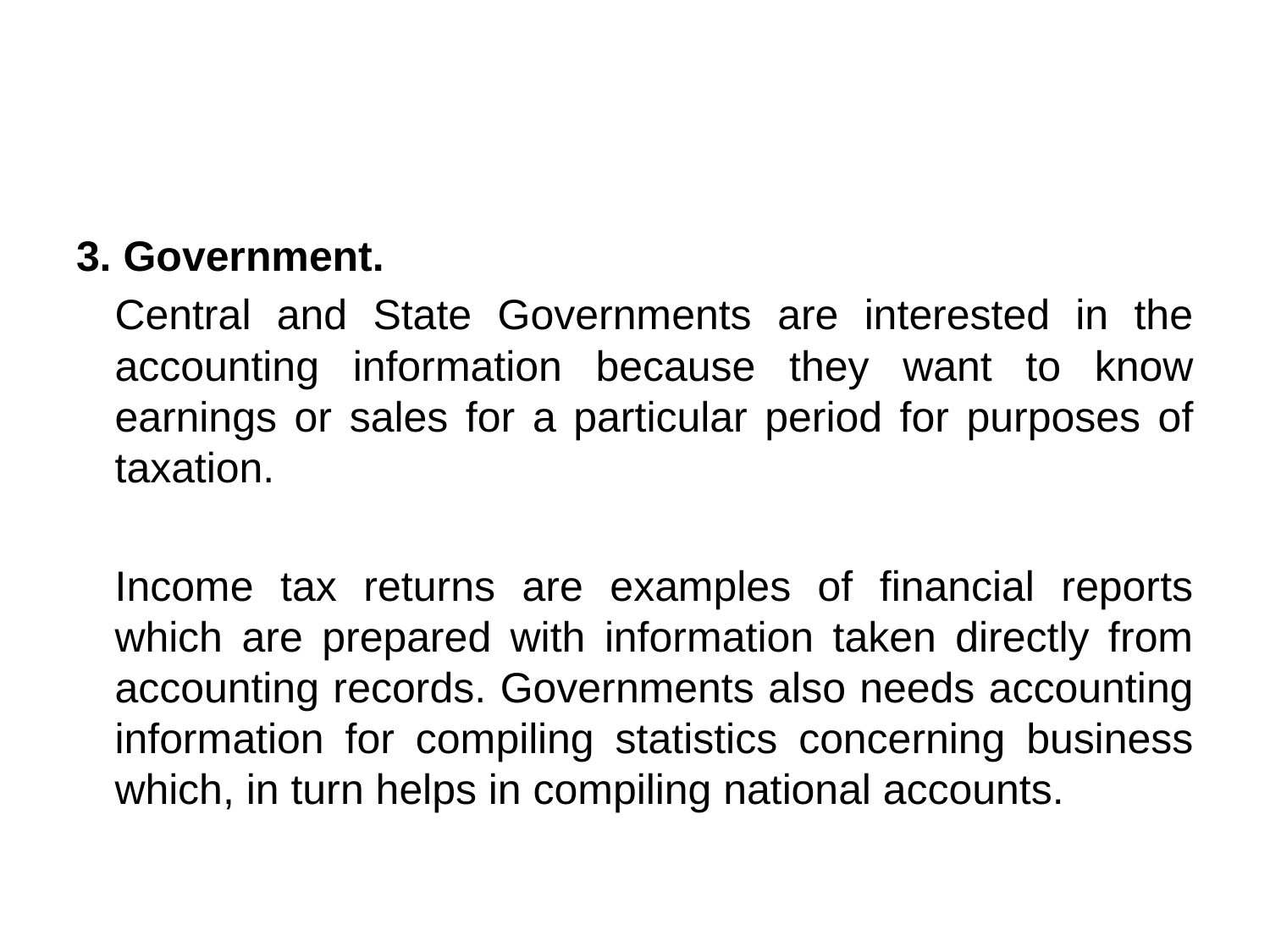

#
3. Government.
	Central and State Governments are interested in the accounting information because they want to know earnings or sales for a particular period for purposes of taxation.

	Income tax returns are examples of financial reports which are prepared with information taken directly from accounting records. Governments also needs accounting information for compiling statistics concerning business which, in turn helps in compiling national accounts.